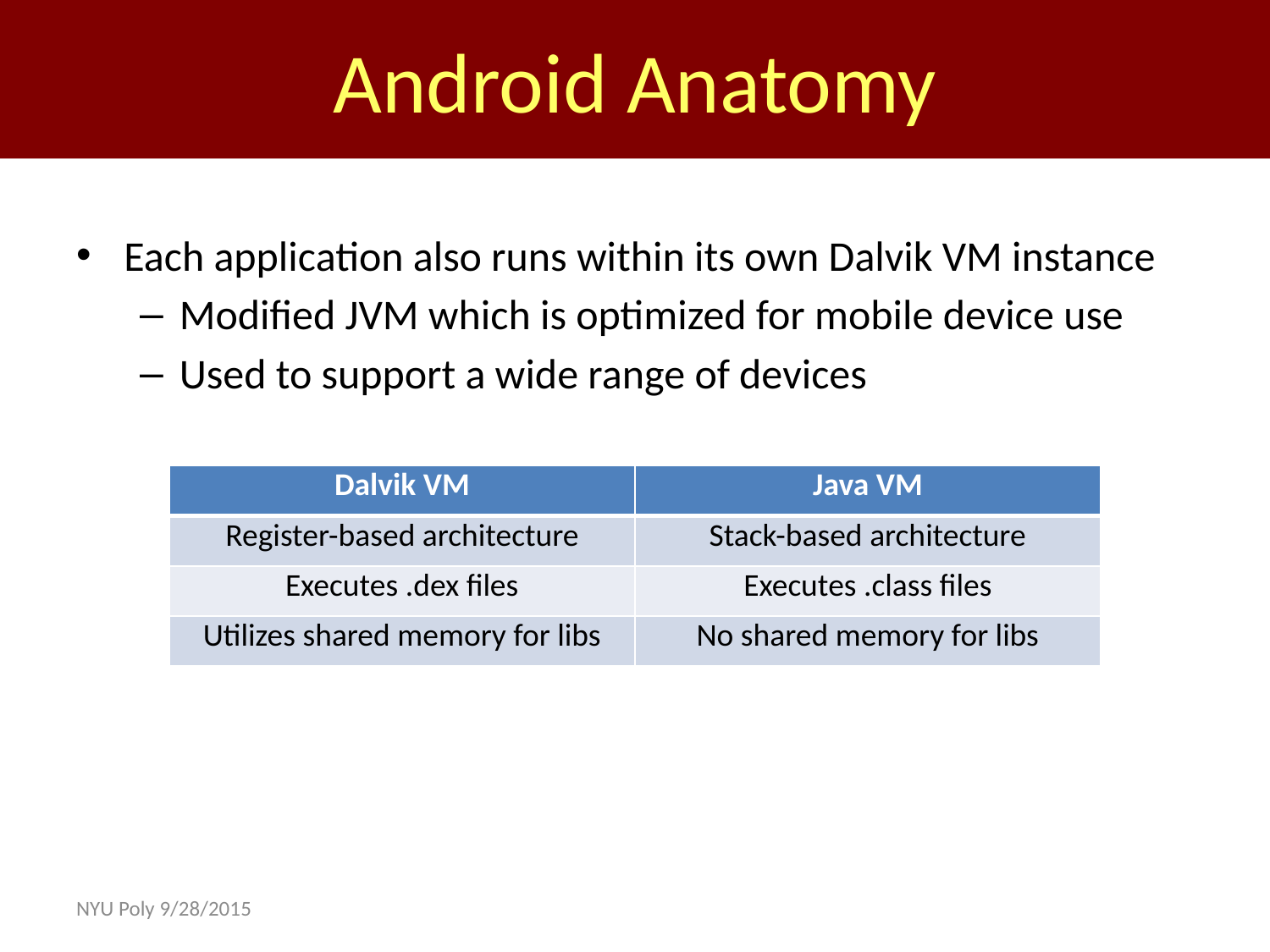

Android Anatomy
Each application also runs within its own Dalvik VM instance
Modified JVM which is optimized for mobile device use
Used to support a wide range of devices

| Dalvik VM | Java VM |
| --- | --- |
| Register-based architecture | Stack-based architecture |
| Executes .dex files | Executes .class files |
| Utilizes shared memory for libs | No shared memory for libs |
NYU Poly 9/28/2015